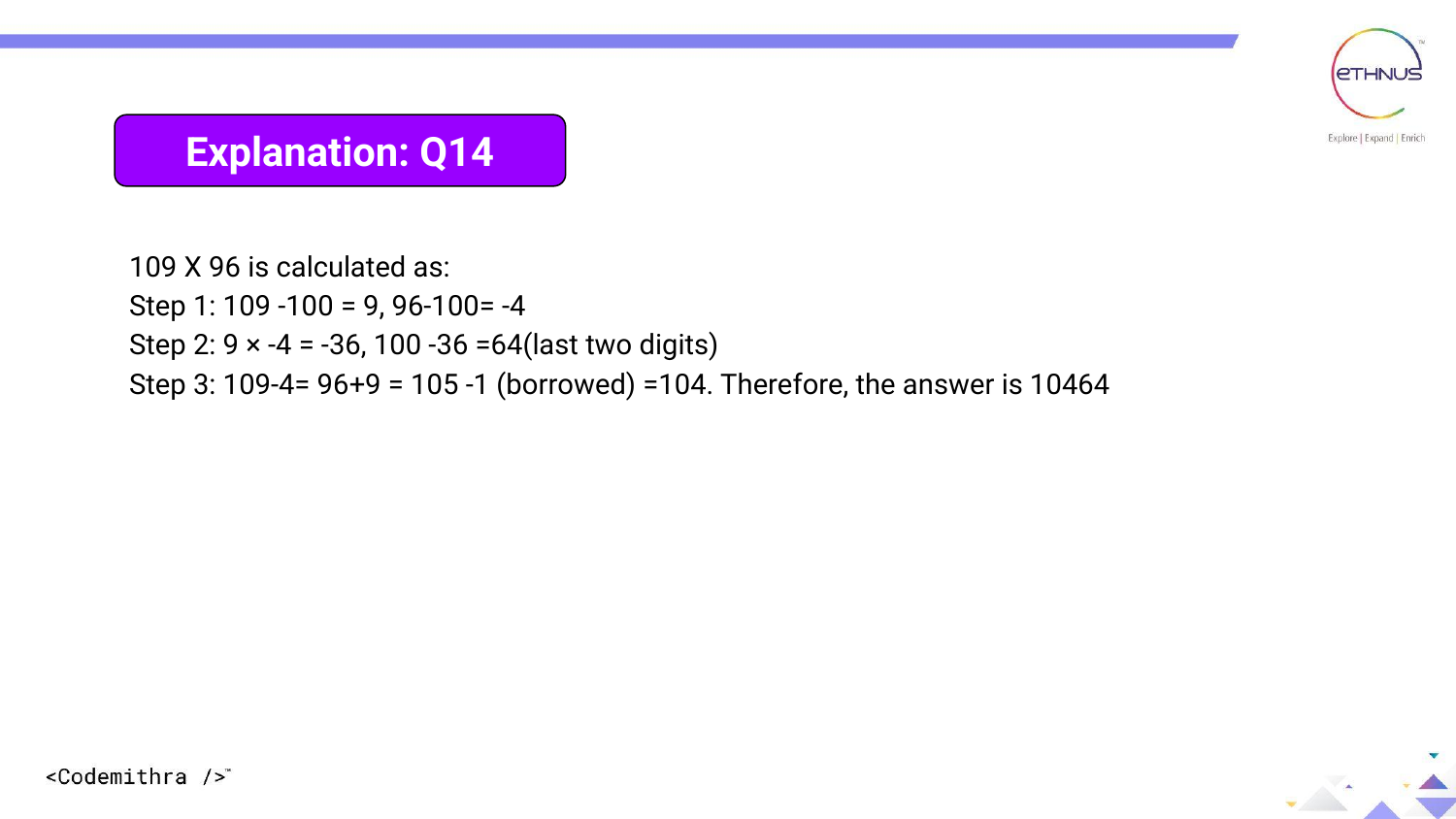

Explanation: Q14

109 X 96 is calculated as:
Step 1: 109 -100 = 9, 96-100= -4
Step 2: 9 × -4 = -36, 100 -36 =64(last two digits)
Step 3: 109-4= 96+9 = 105 -1 (borrowed) =104. Therefore, the answer is 10464